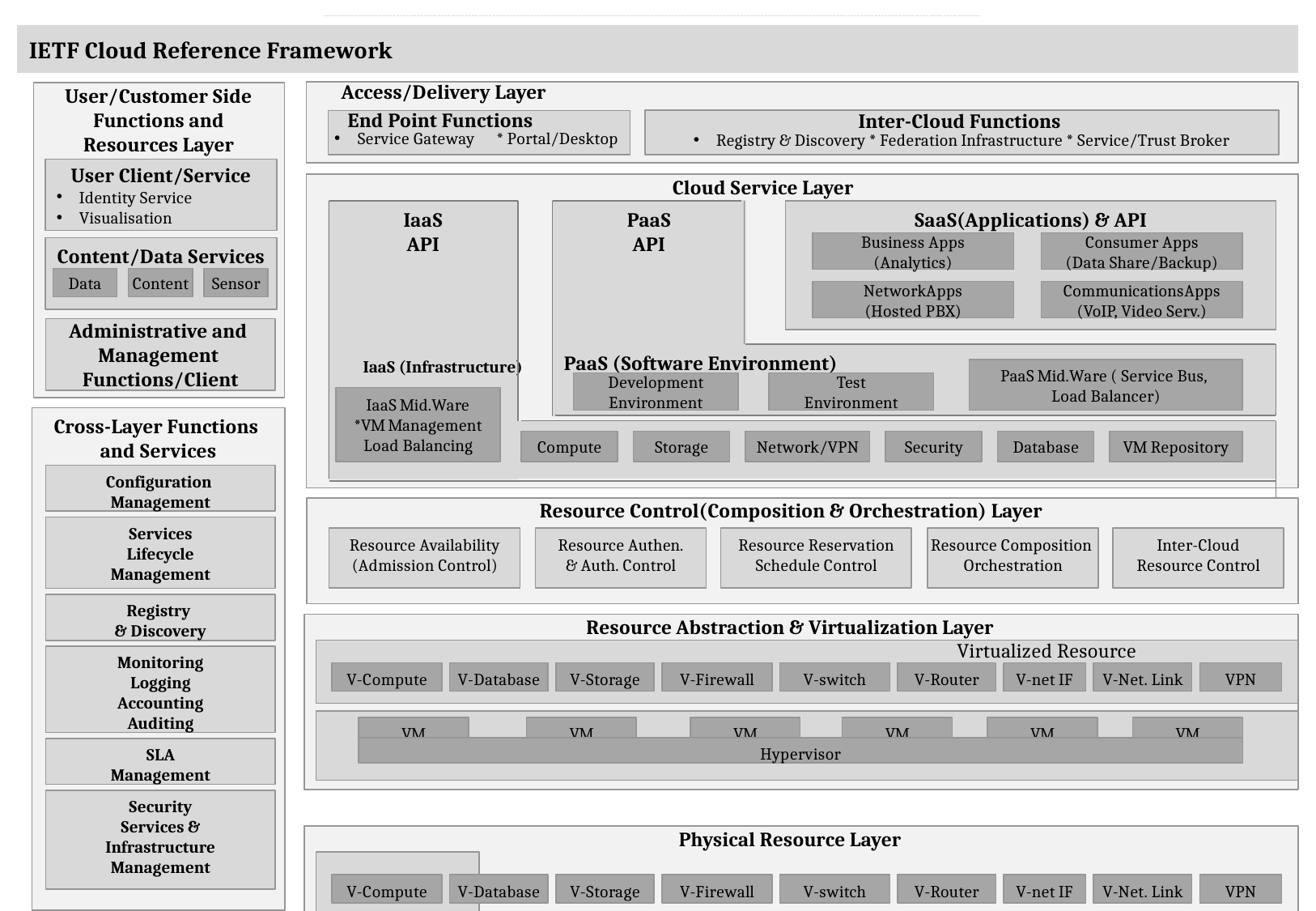

# IETF Cloud Reference Framework
Access/Delivery Layer
User/Customer Side Functions and Resources Layer

End Point Functions
Inter-Cloud Functions

Service Gateway      * Portal/Desktop
Registry & Discovery * Federation Infrastructure * Service/Trust Broker
User Client/Service
Identity Service
Visualisation
Cloud Service Layer

IaaS
API
PaaS
API
SaaS(Applications) & API
Business Apps
(Analytics)
Consumer Apps
(Data Share/Backup)
Content/Data Services
Data
Content
Sensor
NetworkApps
(Hosted PBX)
CommunicationsApps
(VoIP, Video Serv.)
Administrative and
Management
Functions/Client
PaaS (Software Environment)
IaaS (Infrastructure)
PaaS Mid.Ware ( Service Bus,
Load Balancer)
Development
Environment
Test
Environment
IaaS Mid.Ware
*VM Management
Load Balancing
Cross-Layer Functions
and Services

Compute
Storage
Network/VPN
Security
Database
VM Repository
Configuration
Management
Resource Control(Composition & Orchestration) Layer

Resource Availability
(Admission Control)
Resource Authen.
& Auth. Control
Resource Reservation
Schedule Control
Resource Composition
Orchestration
Inter-Cloud
Resource Control
Services
Lifecycle
Management
Registry
& Discovery
Resource Abstraction & Virtualization Layer

Virtualized Resource

V-Compute
V-Database
V-Storage
V-Firewall
V-switch
V-Router
V-net IF
V-Net. Link
VPN

VM
VM
VM
VM
VM
VM
Hypervisor
Monitoring
Logging
Accounting
Auditing
SLA
Management
Security
Services &
Infrastructure
Management
Physical Resource Layer

V-Compute
V-Database
V-Storage
V-Firewall
V-switch
V-Router
V-net IF
V-Net. Link
VPN